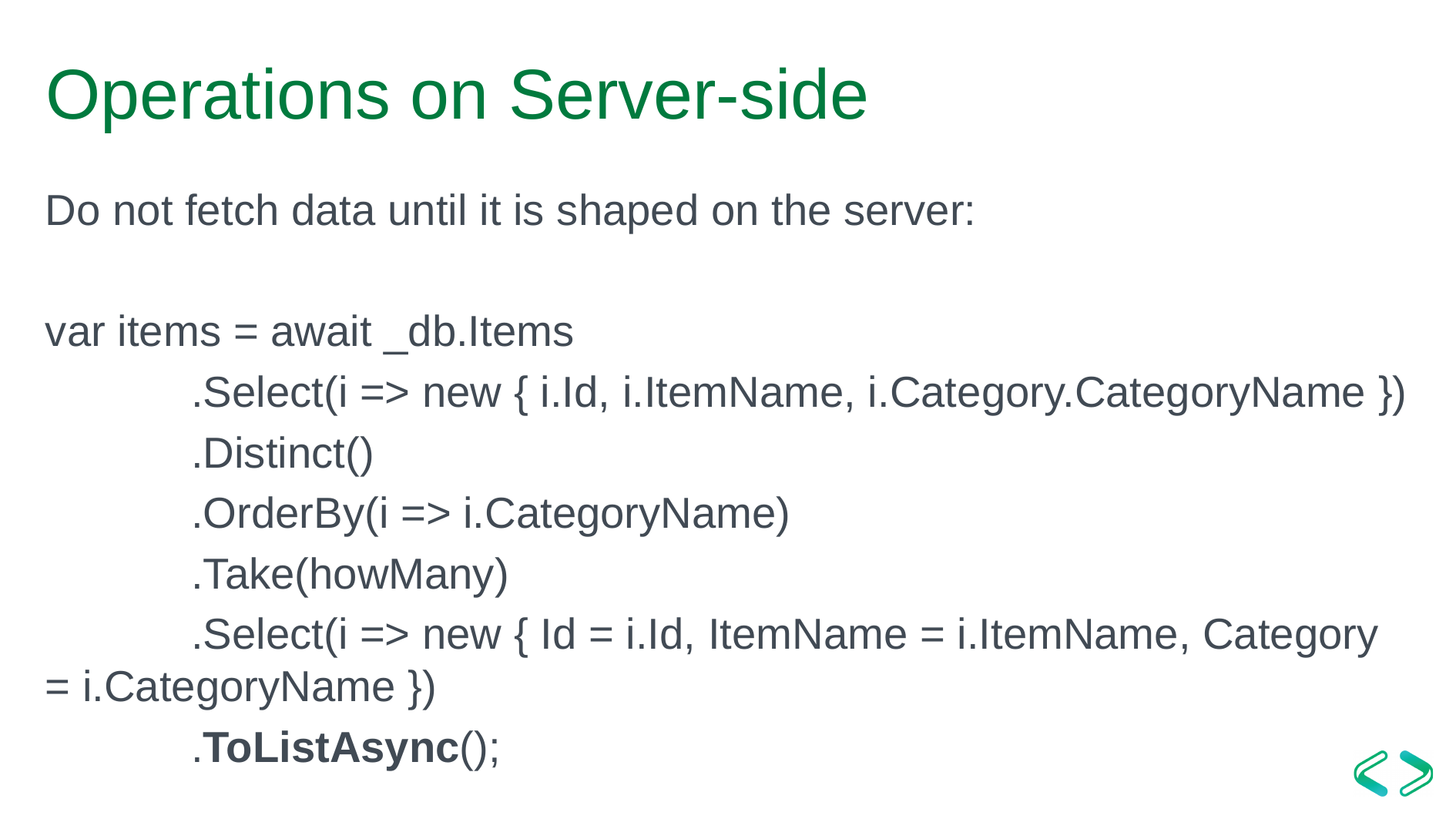

# Operations on Server-side
Do not fetch data until it is shaped on the server:

var items = await _db.Items
            .Select(i => new { i.Id, i.ItemName, i.Category.CategoryName })
            .Distinct()
            .OrderBy(i => i.CategoryName)
            .Take(howMany)
            .Select(i => new { Id = i.Id, ItemName = i.ItemName, Category = i.CategoryName })
            .ToListAsync();